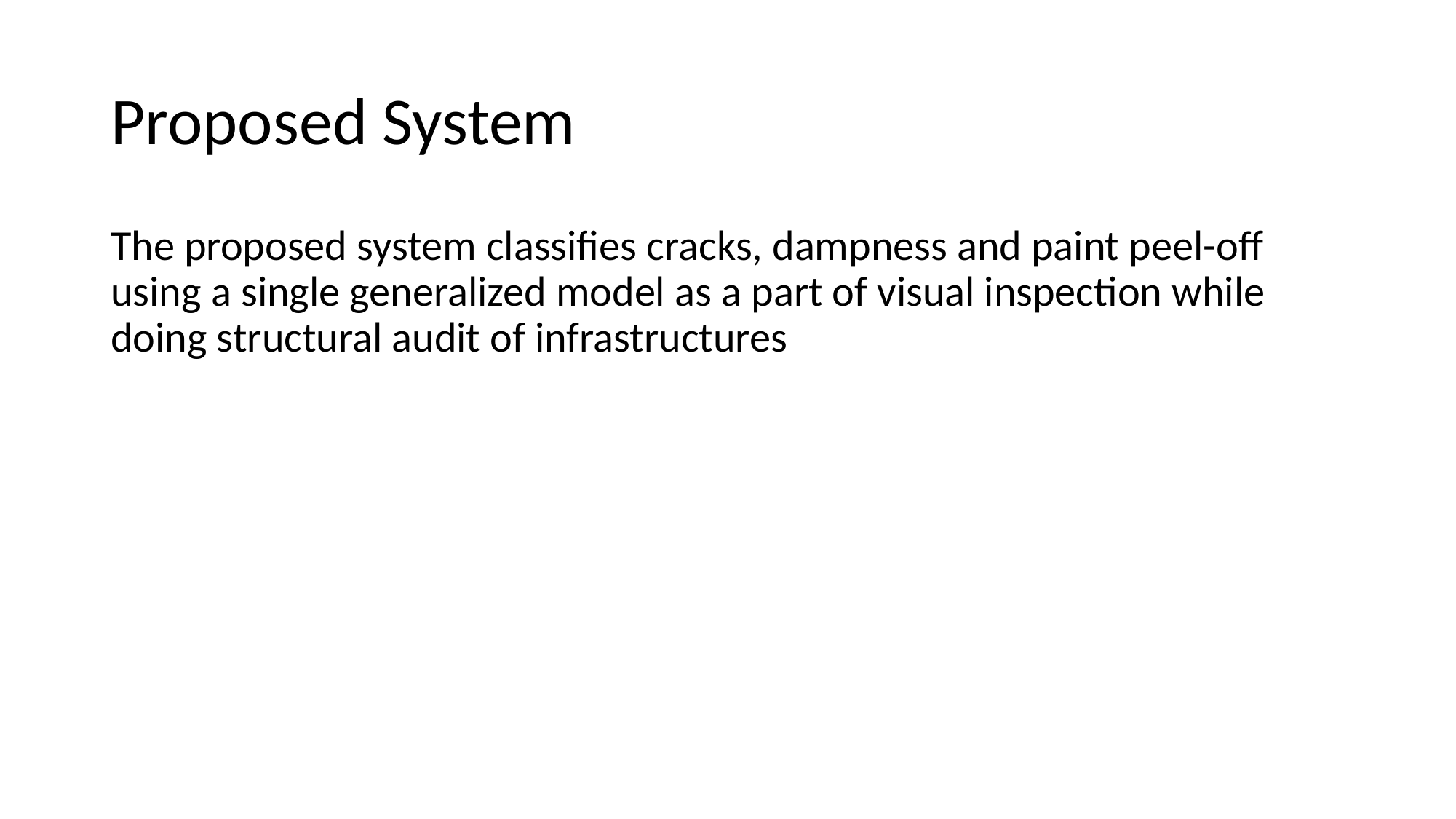

# Proposed System
The proposed system classifies cracks, dampness and paint peel-off using a single generalized model as a part of visual inspection while doing structural audit of infrastructures